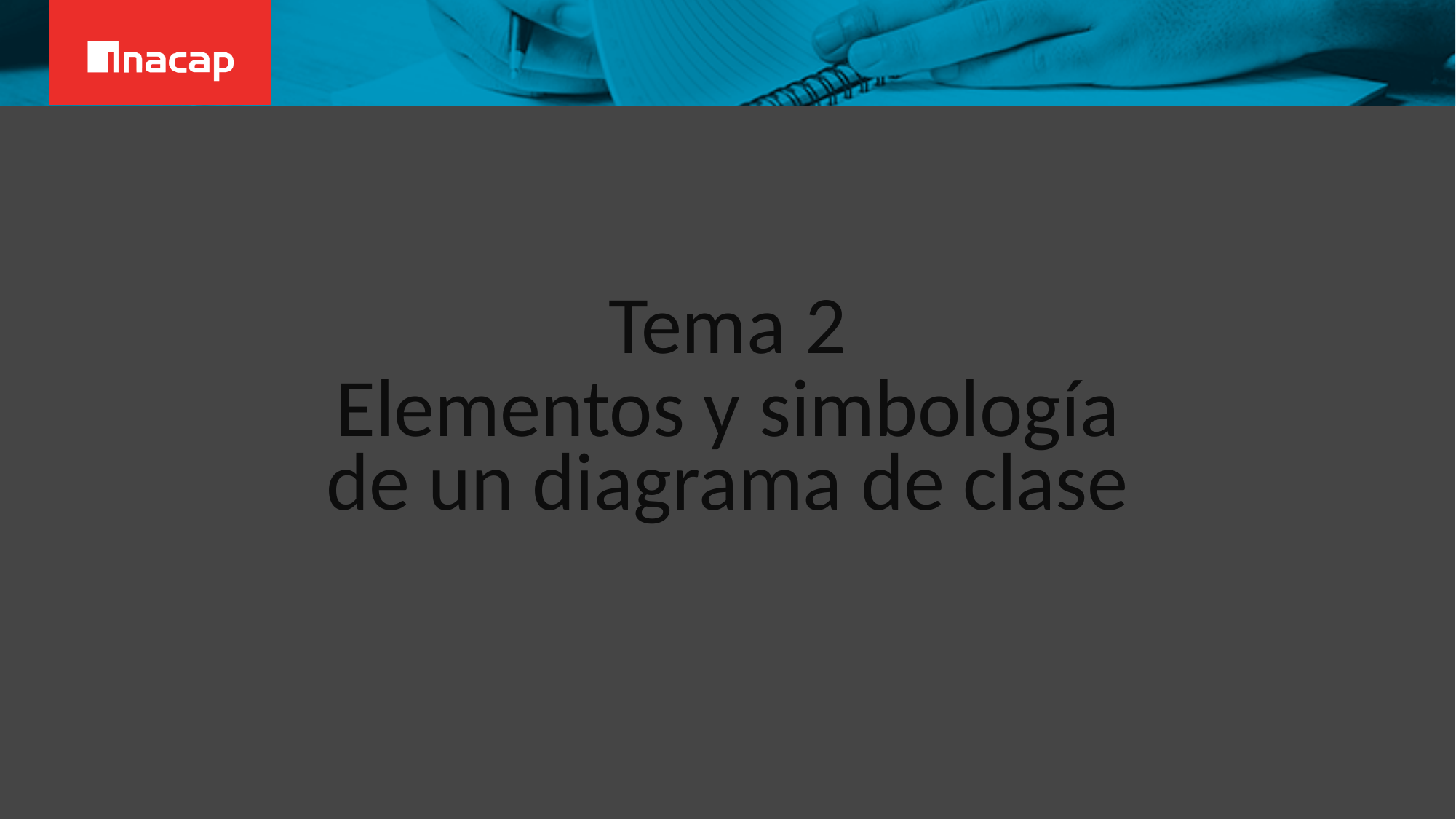

Tema 2
Elementos y simbología de un diagrama de clase